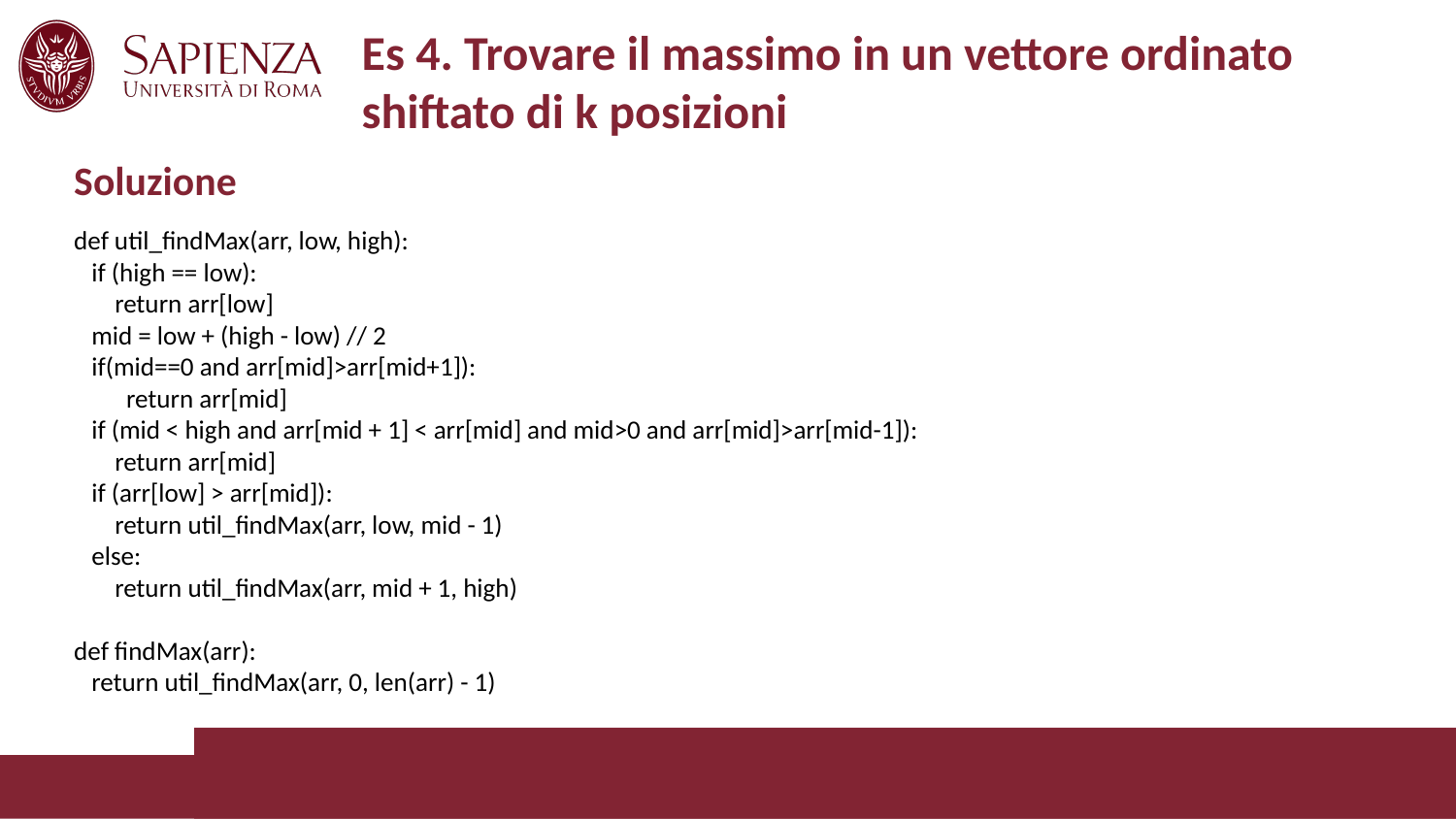

# Es 4. Trovare il massimo in un vettore ordinato shiftato di k posizioni
Soluzione
def util_findMax(arr, low, high):
   if (high == low):
       return arr[low]
   mid = low + (high - low) // 2
   if(mid==0 and arr[mid]>arr[mid+1]):
         return arr[mid]
   if (mid < high and arr[mid + 1] < arr[mid] and mid>0 and arr[mid]>arr[mid-1]):
       return arr[mid]
   if (arr[low] > arr[mid]):
       return util_findMax(arr, low, mid - 1)
   else:
       return util_findMax(arr, mid + 1, high)

def findMax(arr):
   return util_findMax(arr, 0, len(arr) - 1)